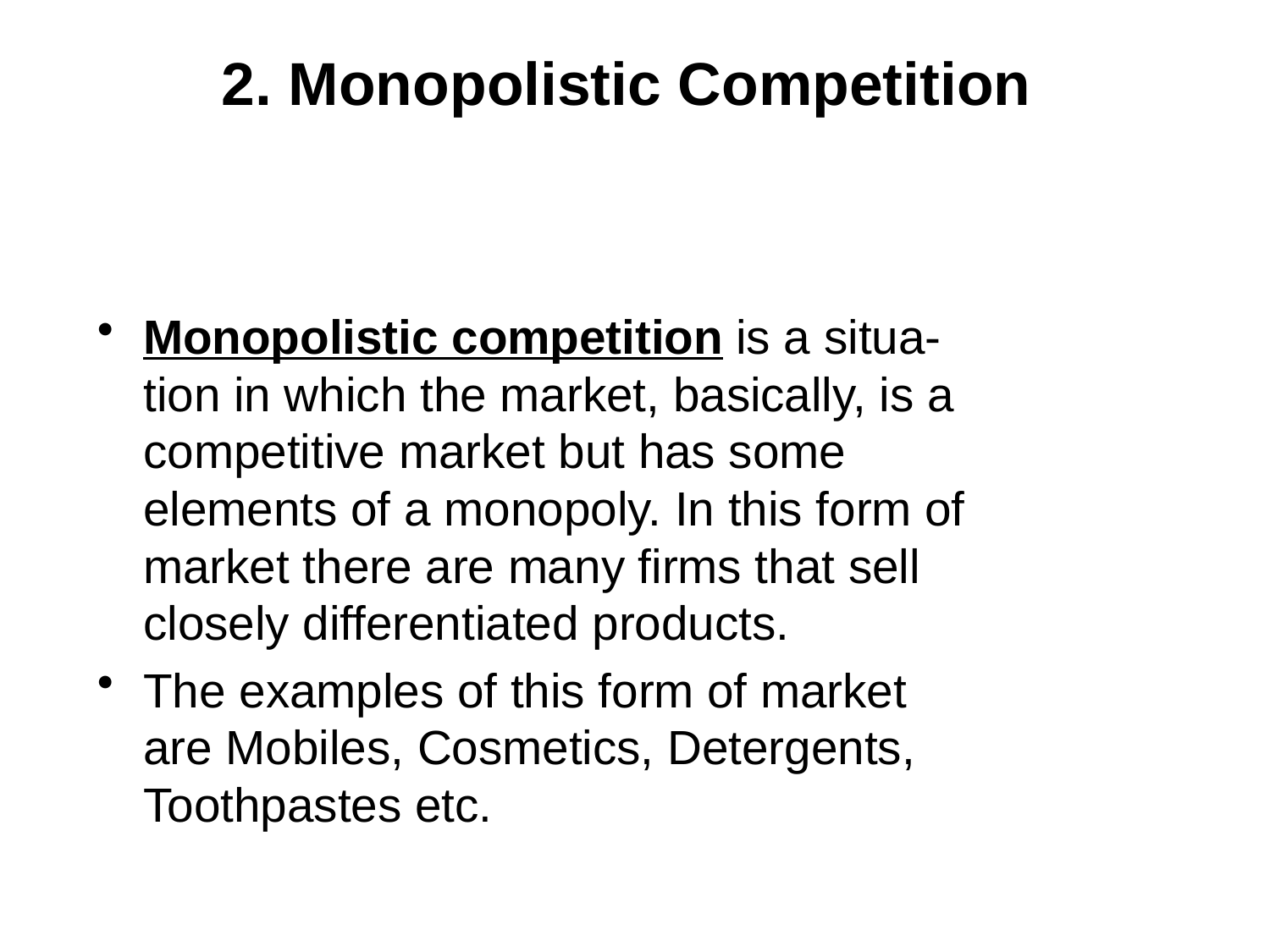

# 2. Monopolistic Competition
Monopolistic competition is a situa-tion in which the market, basically, is a competitive market but has some elements of a monopoly. In this form of market there are many firms that sell closely differentiated products.
The examples of this form of market are Mobiles, Cosmetics, Detergents, Toothpastes etc.